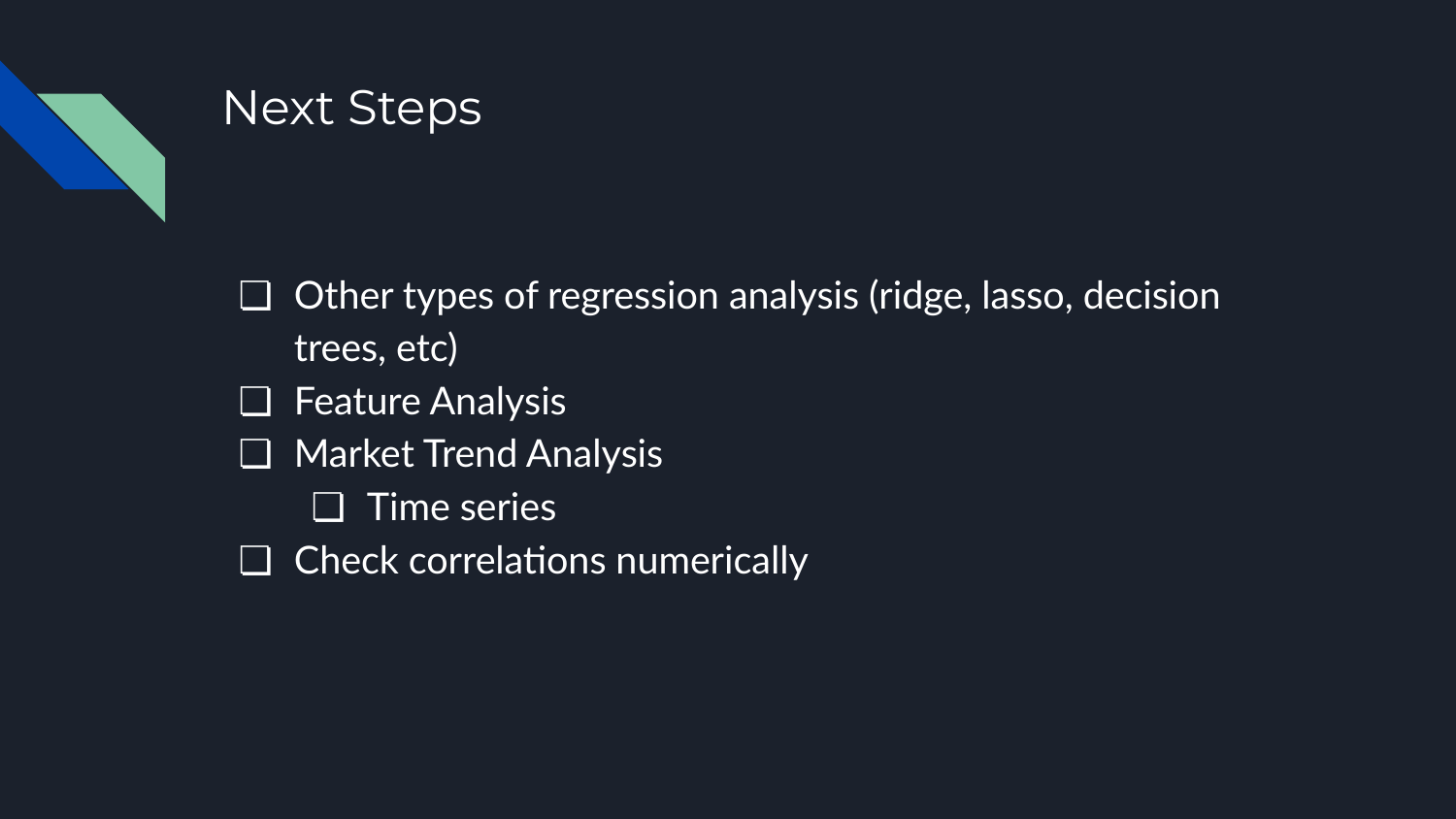

# Next Steps
Other types of regression analysis (ridge, lasso, decision trees, etc)
Feature Analysis
Market Trend Analysis
Time series
Check correlations numerically